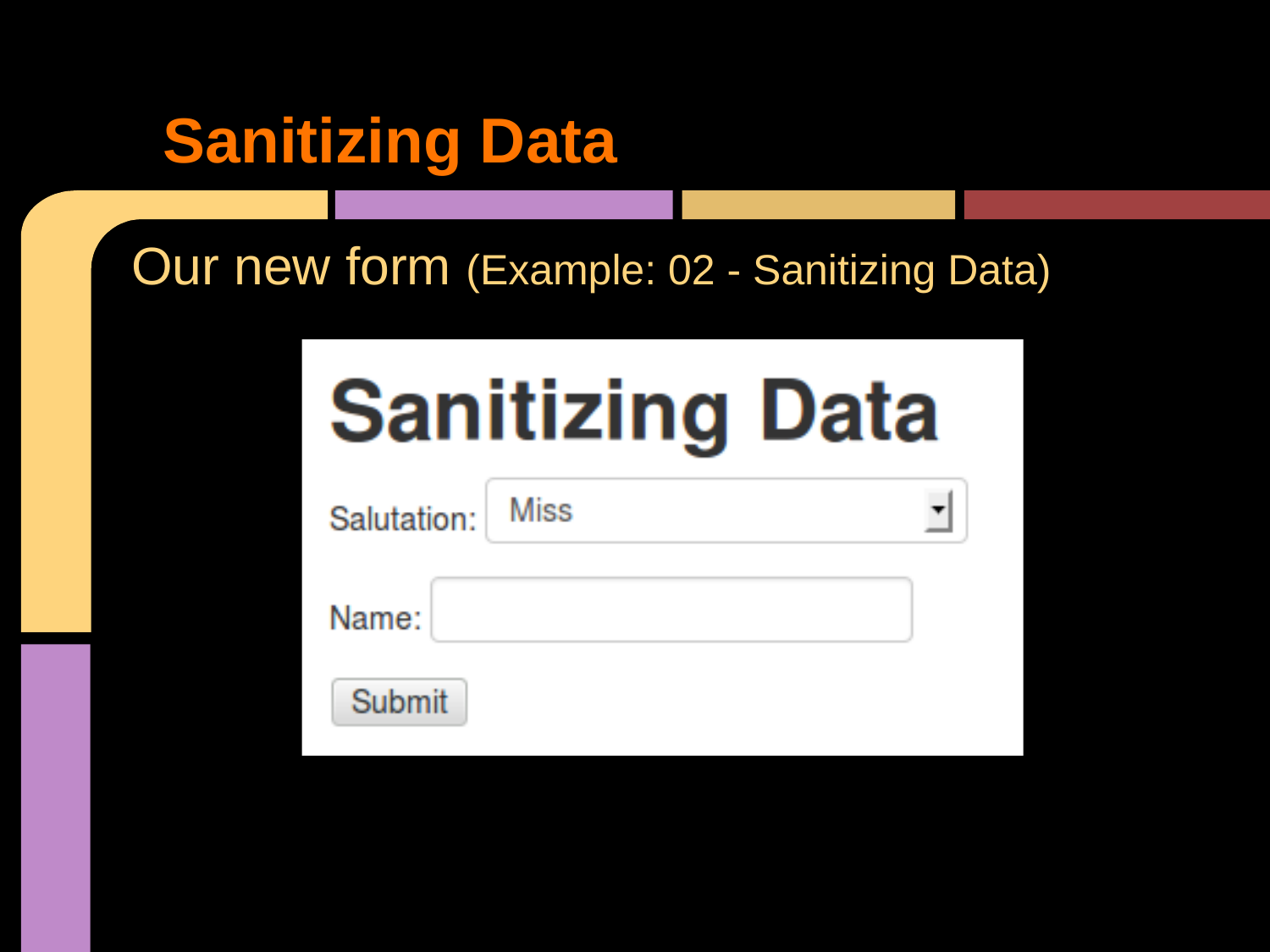

# Sanitizing Data
Our new form (Example: 02 - Sanitizing Data)